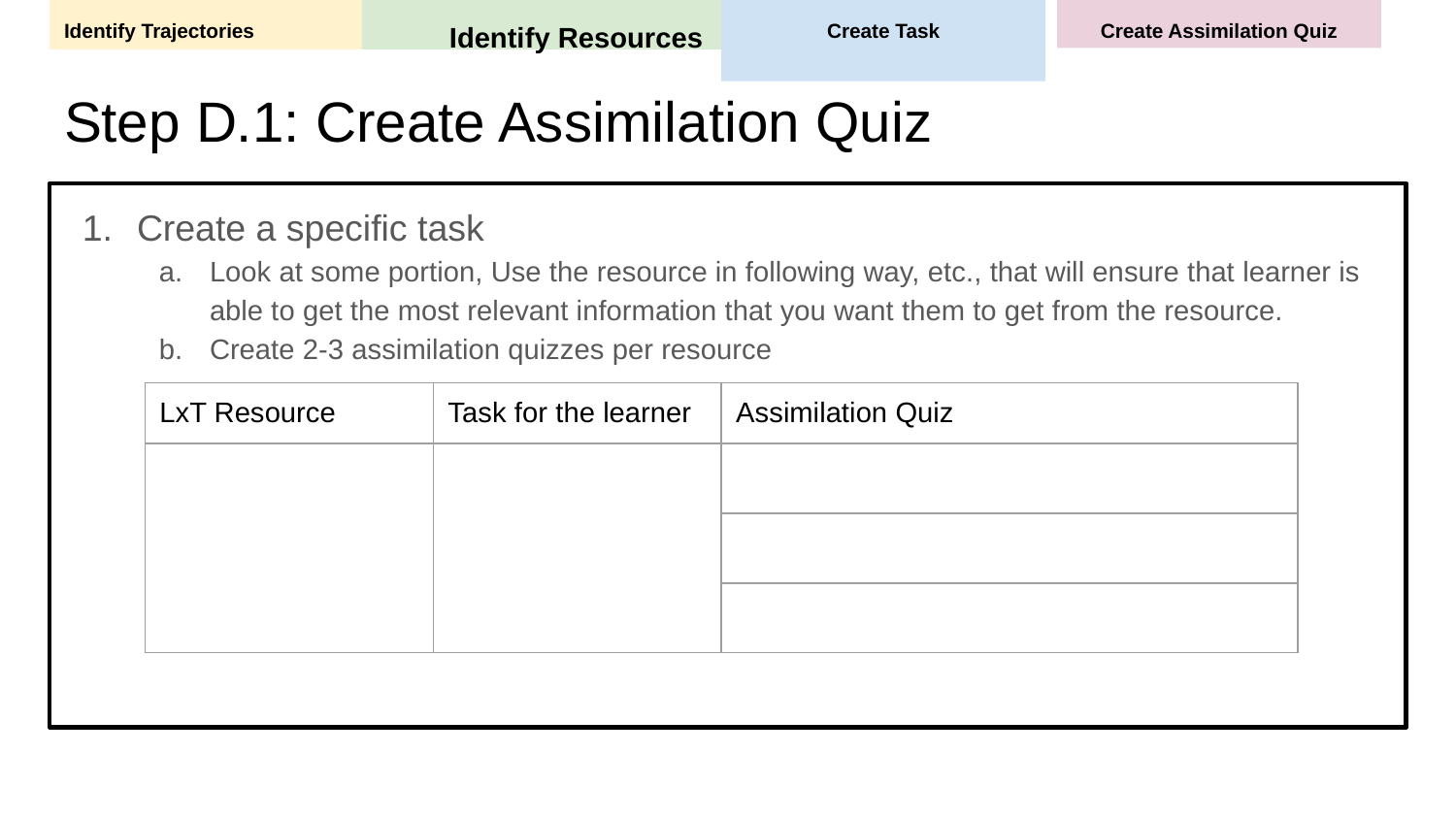

Identify Trajectories
Identify Resources
Create Task
Create Assimilation Quiz
# Step D.1: Create Assimilation Quiz
Create a specific task
Look at some portion, Use the resource in following way, etc., that will ensure that learner is able to get the most relevant information that you want them to get from the resource.
Create 2-3 assimilation quizzes per resource

| LxT Resource | Task for the learner | Assimilation Quiz |  |
| --- | --- | --- | --- |
|  |  |  |  |
|  |  |  |  |
|  |  |  |  |